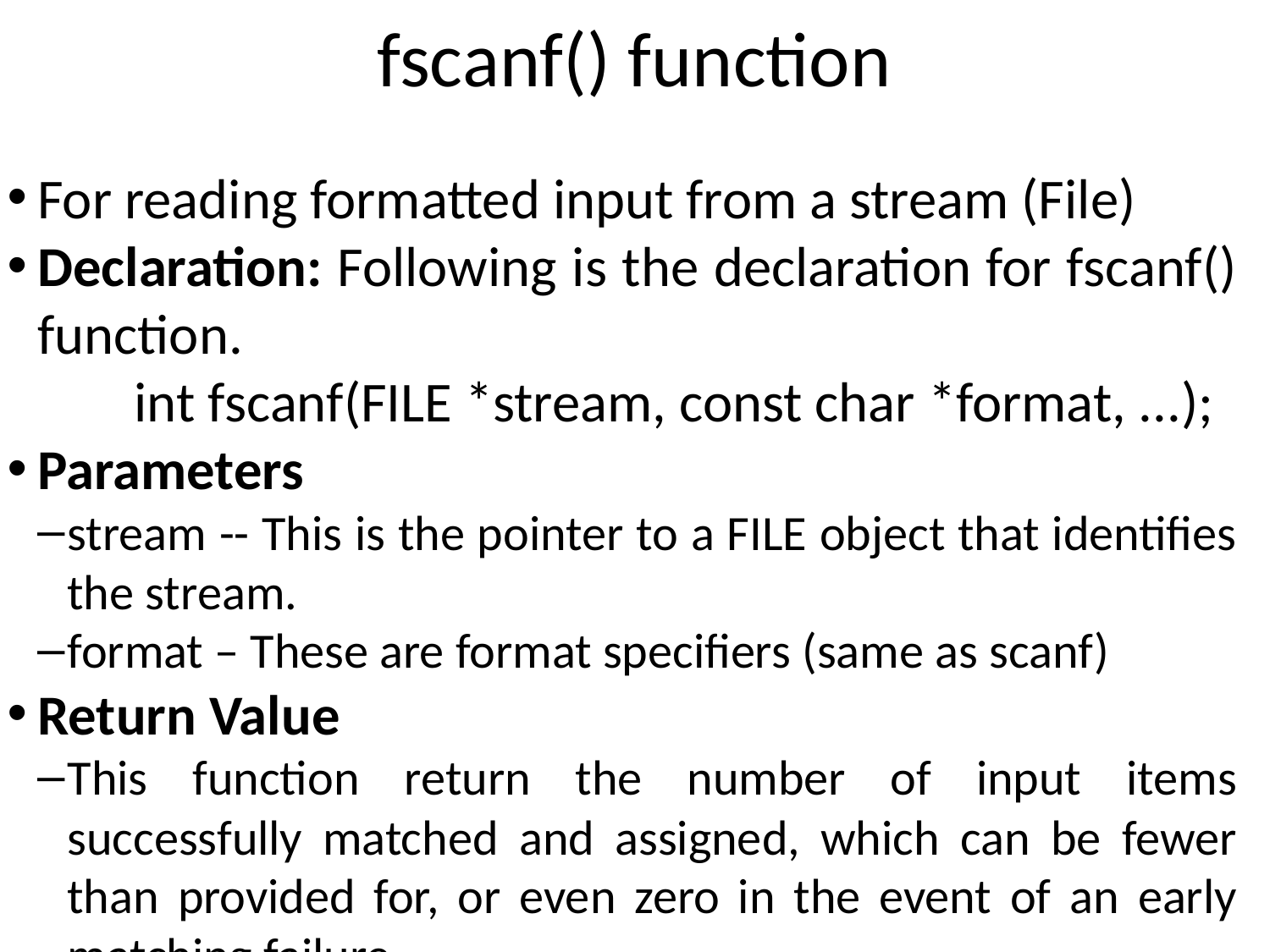

fscanf() function
For reading formatted input from a stream (File)
Declaration: Following is the declaration for fscanf() function.
	int fscanf(FILE *stream, const char *format, ...);
Parameters
stream -- This is the pointer to a FILE object that identifies the stream.
format – These are format specifiers (same as scanf)
Return Value
This function return the number of input items successfully matched and assigned, which can be fewer than provided for, or even zero in the event of an early matching failure.